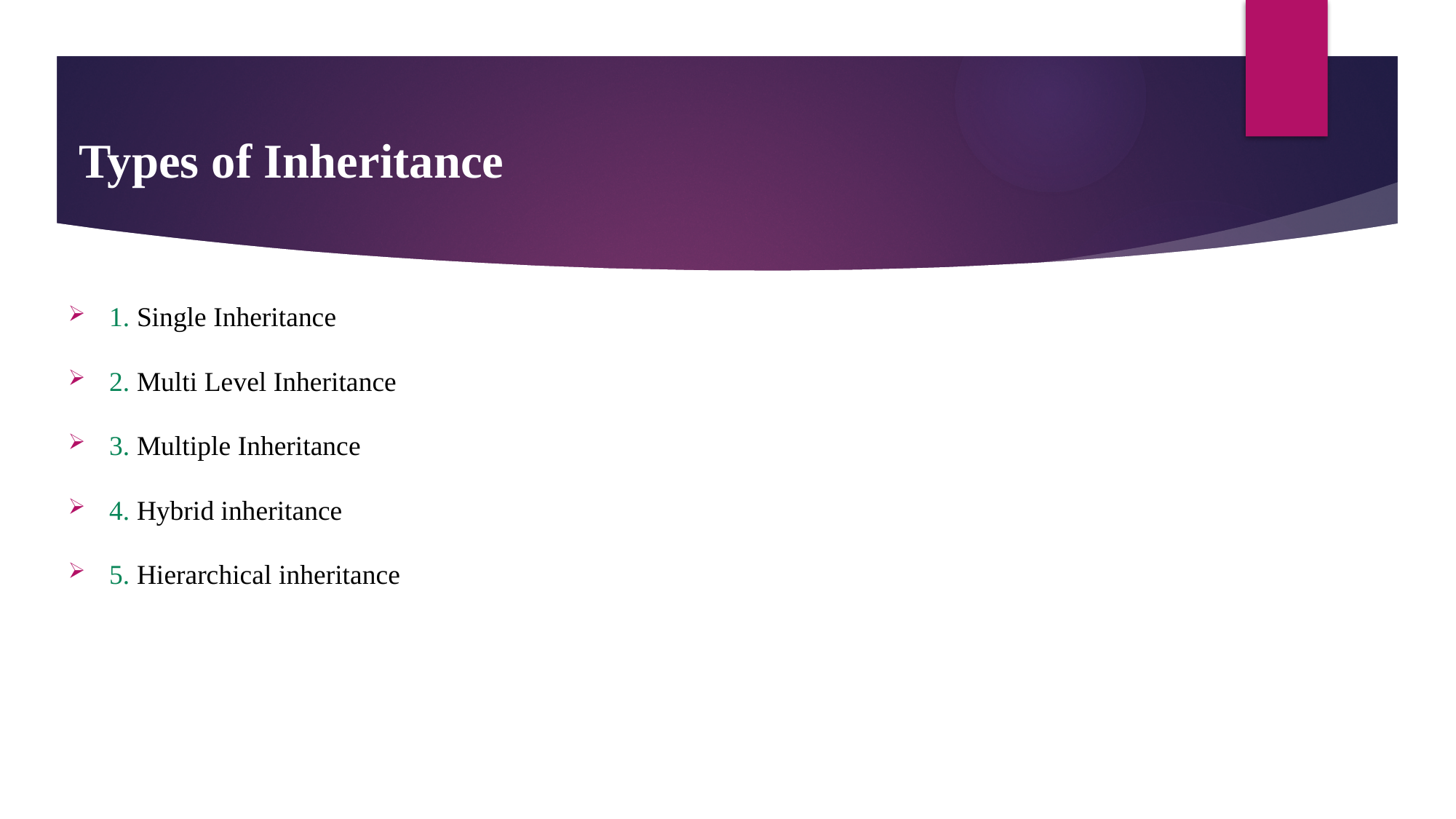

# Types of Inheritance
1. Single Inheritance
2. Multi Level Inheritance
3. Multiple Inheritance
4. Hybrid inheritance
5. Hierarchical inheritance